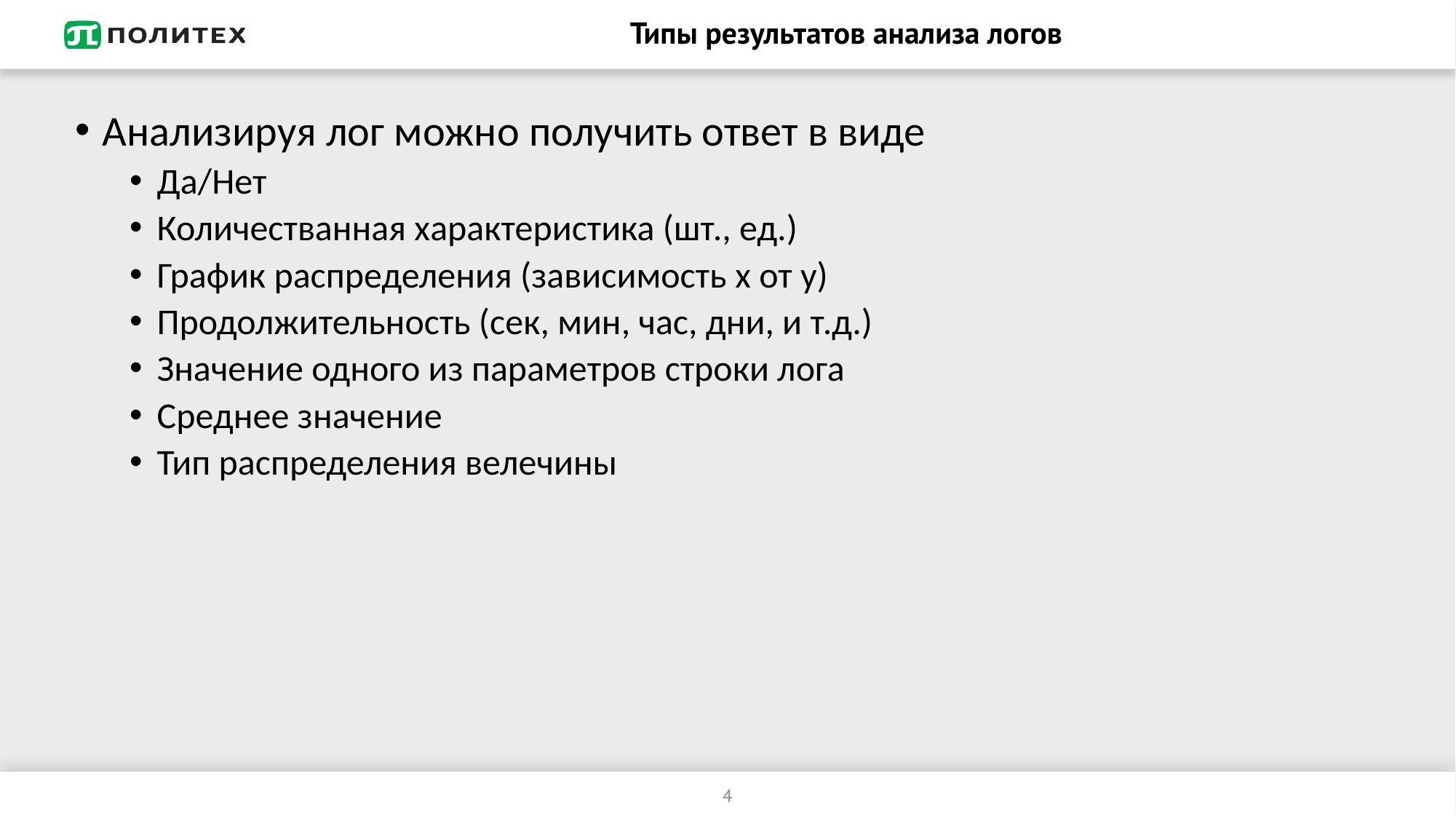

# Типы результатов анализа логов
Анализируя лог можно получить ответ в виде
Да/Нет
Количестванная характеристика (шт., ед.)
График распределения (зависимость x от y)
Продолжительность (сек, мин, час, дни, и т.д.)
Значение одного из параметров строки лога
Среднее значение
Тип распределения велечины
4